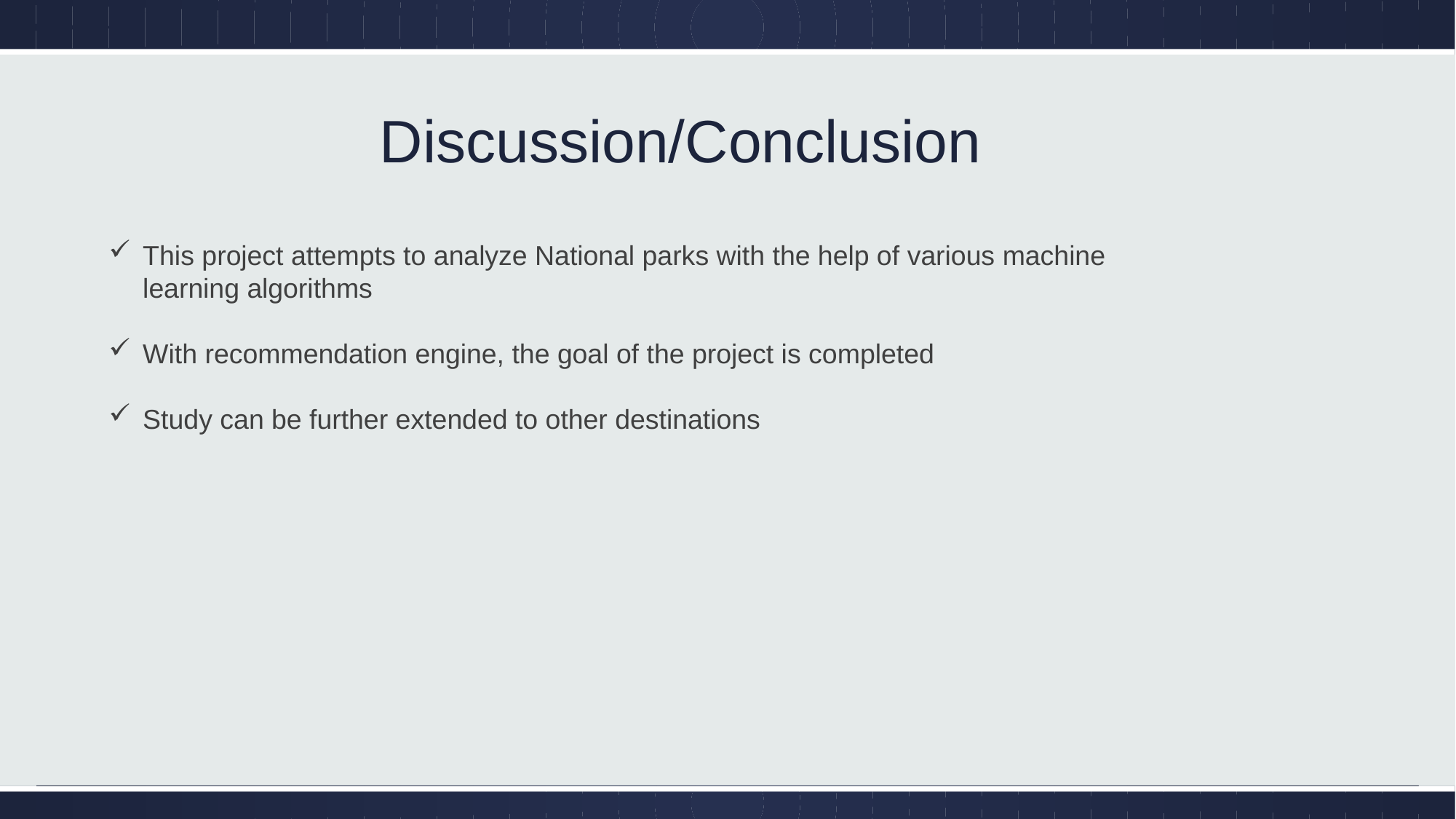

# Discussion/Conclusion
This project attempts to analyze National parks with the help of various machine learning algorithms

With recommendation engine, the goal of the project is completed

Study can be further extended to other destinations